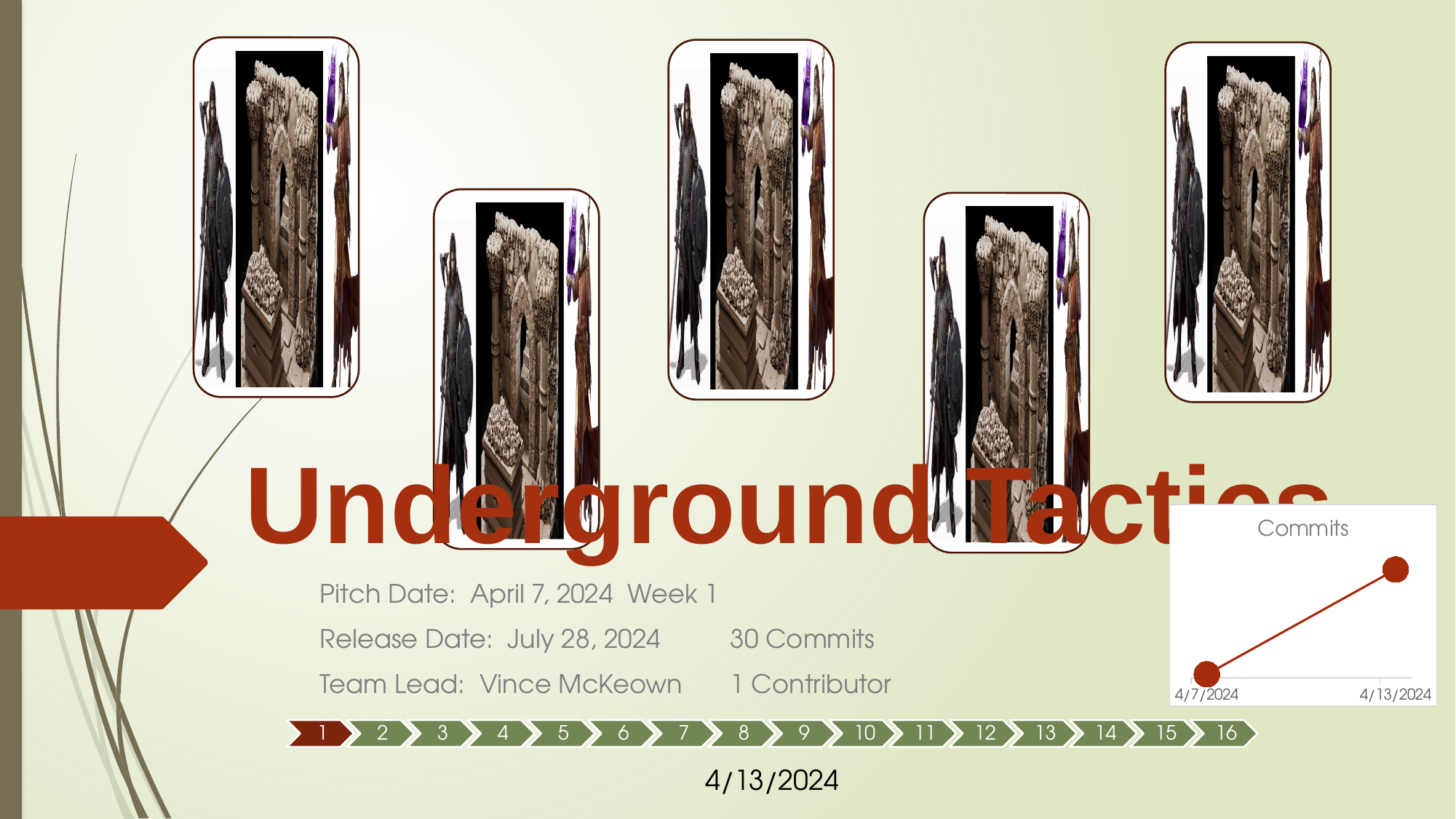

# Underground Tactics

### Chart:

| Category | Commits |
|---|---|
| 45389 | 1.0 |
| 45395 | 30.0 |
Pitch Date:  April 7, 2024							Week 1
Release Date:  July 28, 2024						30 Commits
Team Lead:  Vince McKeown					1 Contributor
1
2
3
4
5
6
7
8
9
10
11
12
13
14
15
16
4/13/2024